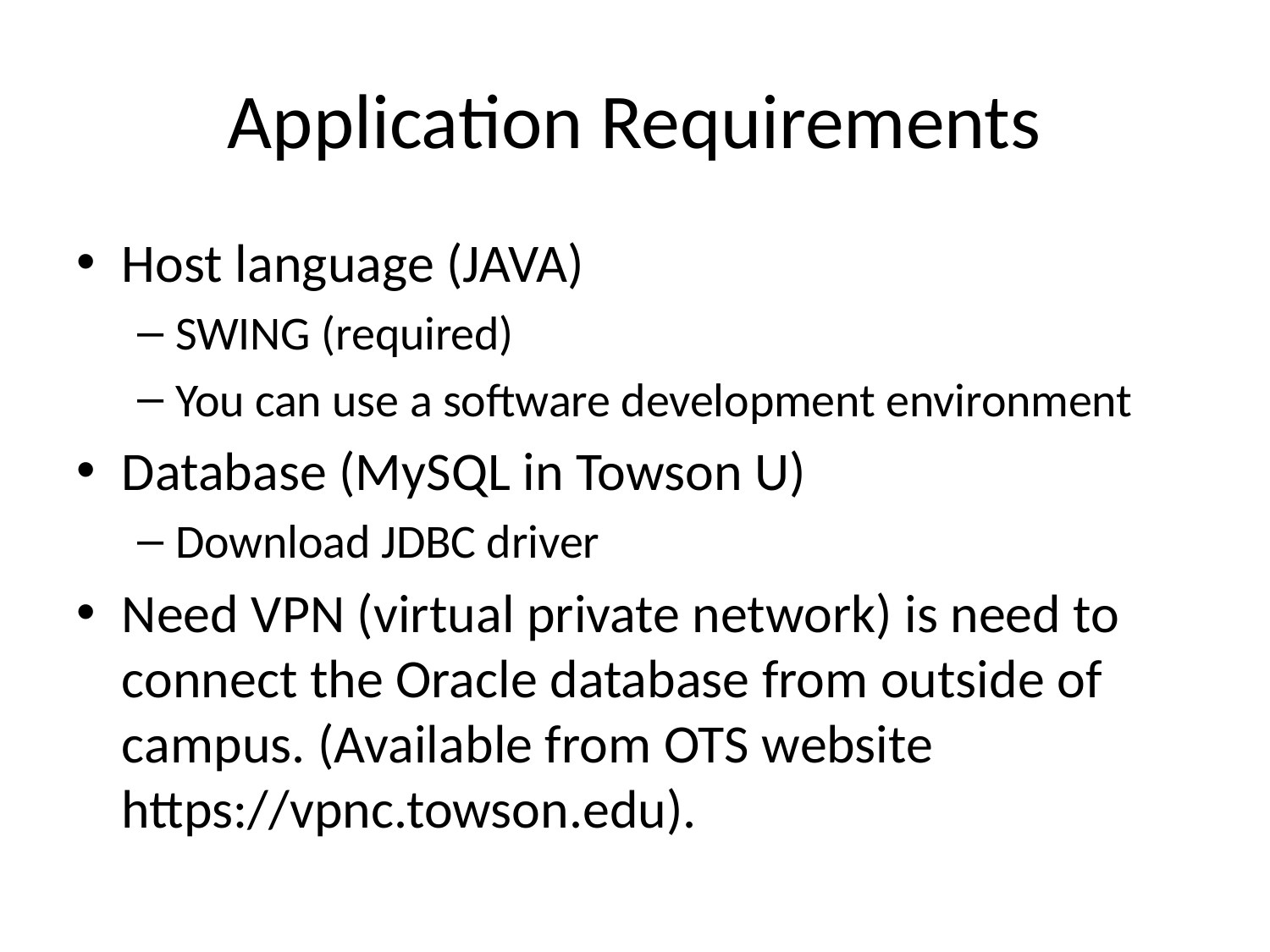

# Application Requirements
Host language (JAVA)
SWING (required)
You can use a software development environment
Database (MySQL in Towson U)
Download JDBC driver
Need VPN (virtual private network) is need to connect the Oracle database from outside of campus. (Available from OTS website https://vpnc.towson.edu).